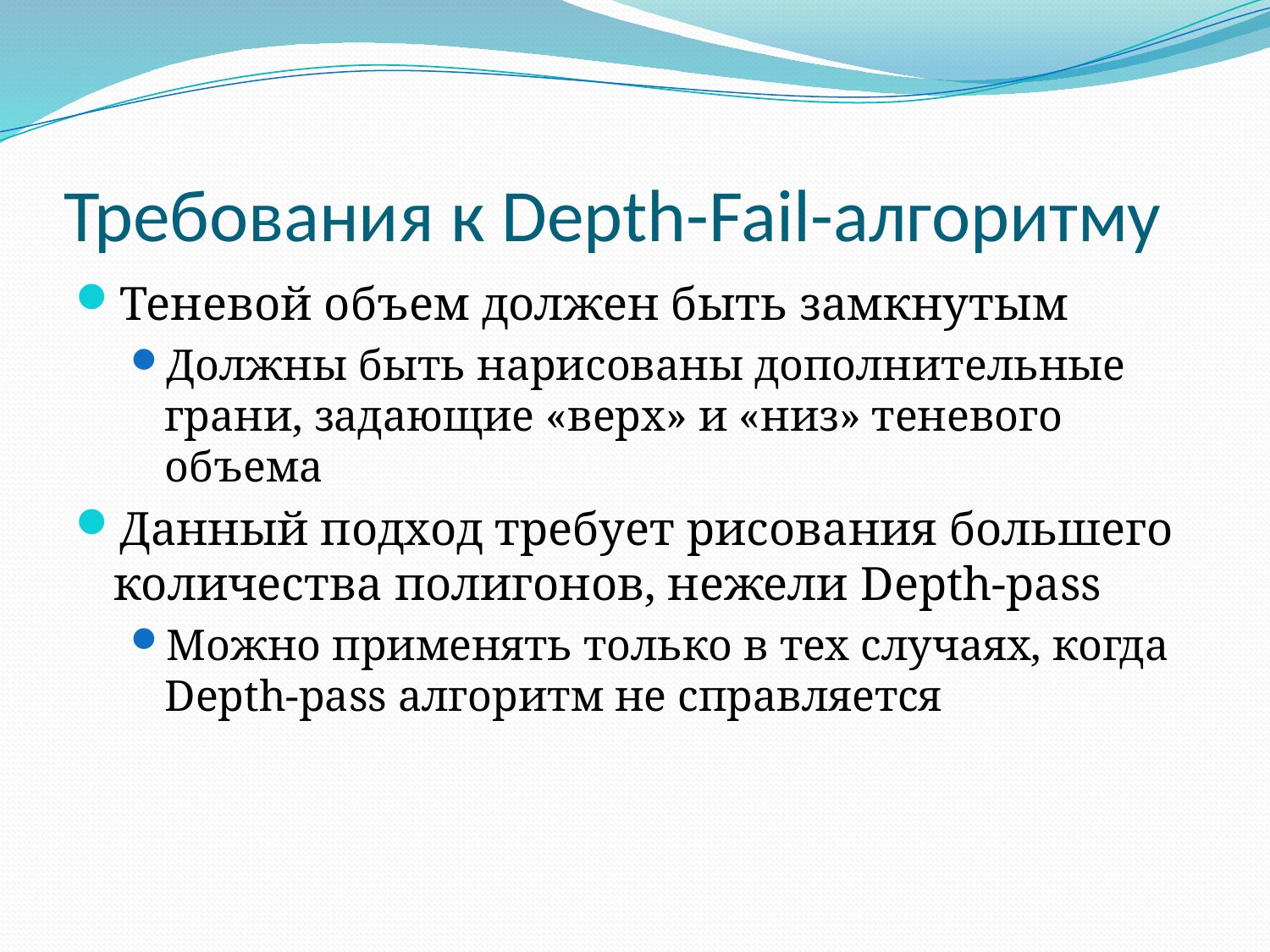

# Требования к Depth-Fail-алгоритму
Теневой объем должен быть замкнутым
Должны быть нарисованы дополнительные грани, задающие «верх» и «низ» теневого объема
Данный подход требует рисования большего количества полигонов, нежели Depth-pass
Можно применять только в тех случаях, когда Depth-pass алгоритм не справляется